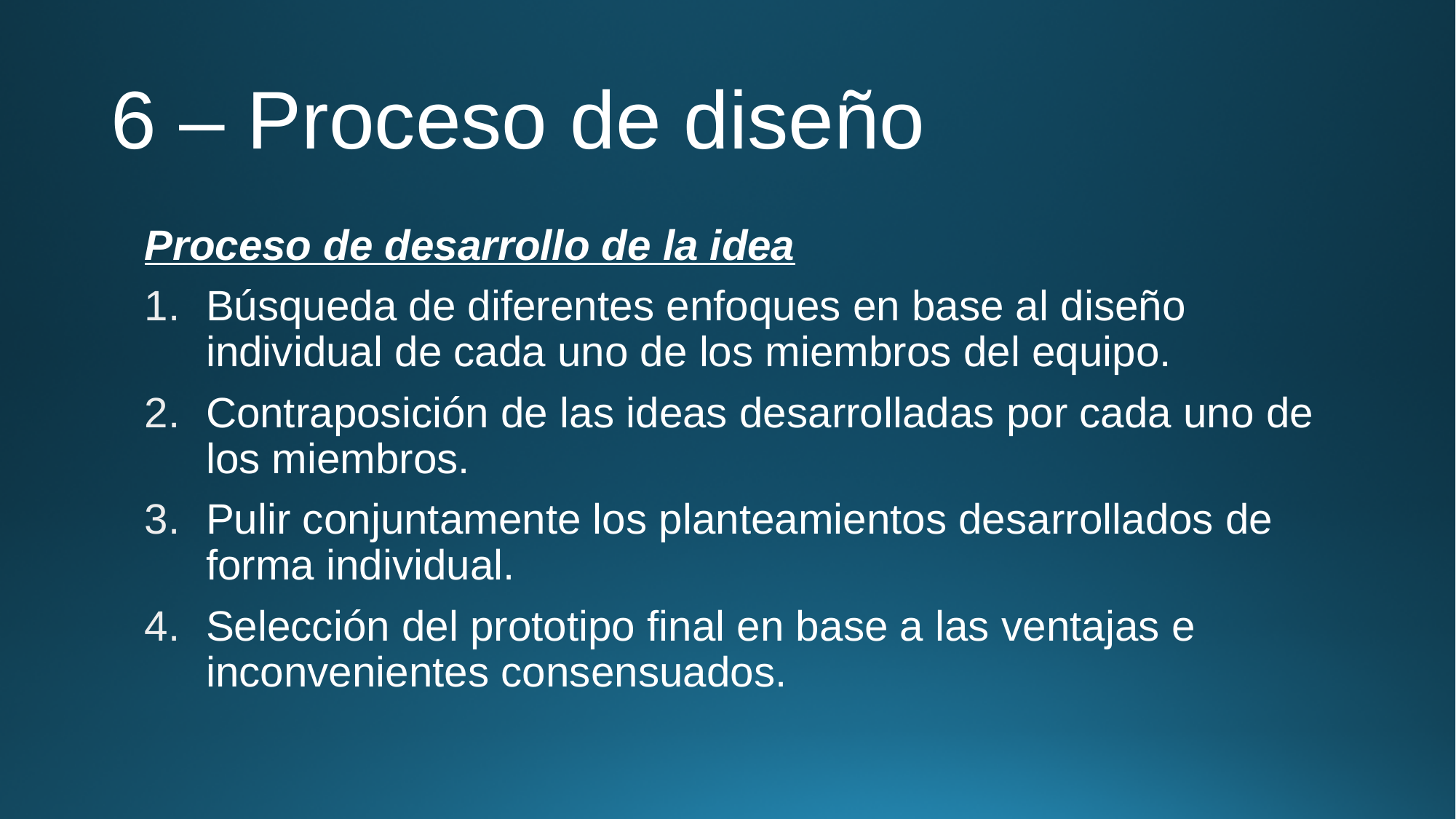

# 6 – Proceso de diseño
Proceso de desarrollo de la idea
Búsqueda de diferentes enfoques en base al diseño individual de cada uno de los miembros del equipo.
Contraposición de las ideas desarrolladas por cada uno de los miembros.
Pulir conjuntamente los planteamientos desarrollados de forma individual.
Selección del prototipo final en base a las ventajas e inconvenientes consensuados.